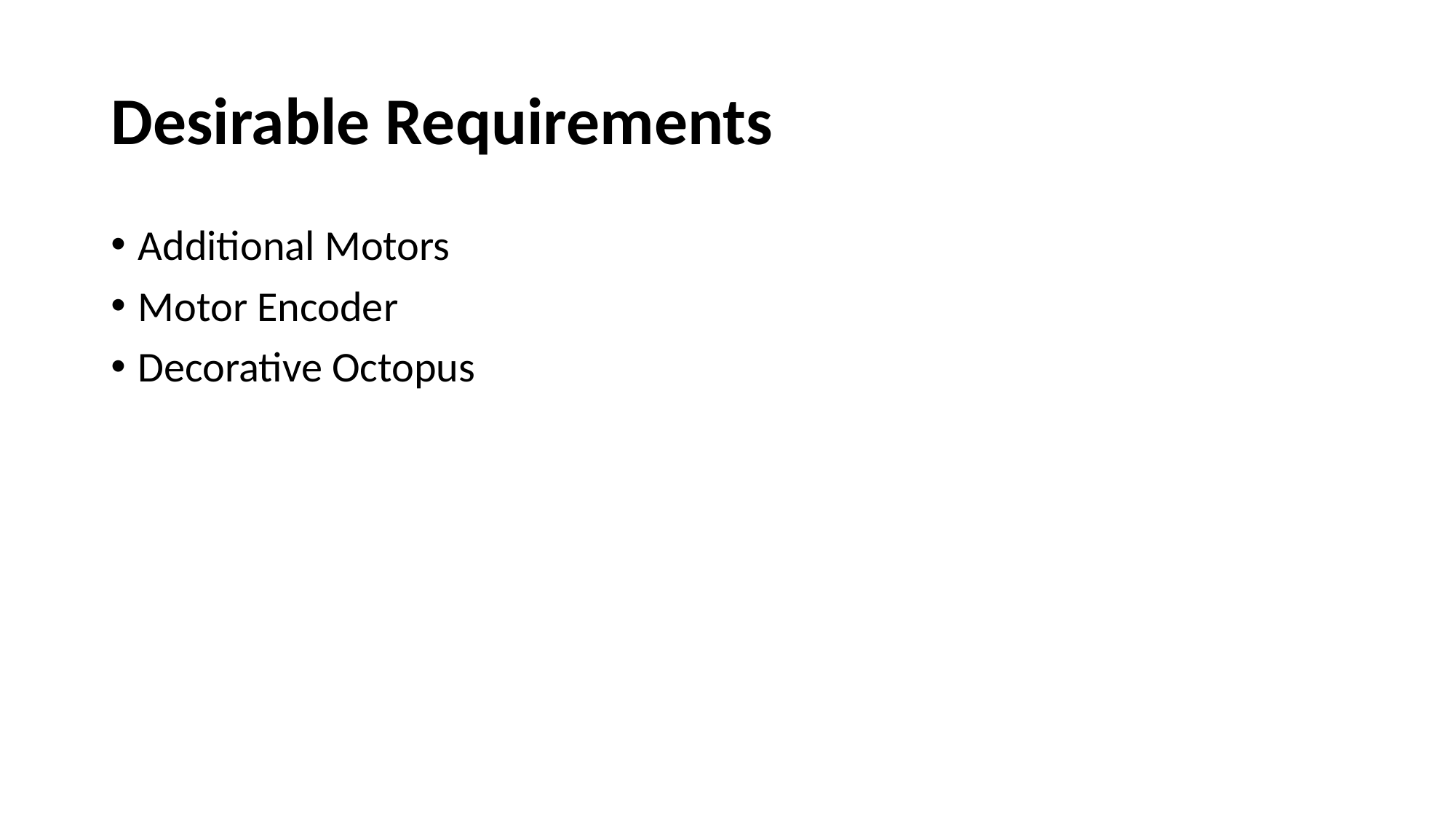

# Desirable Requirements
Additional Motors
Motor Encoder
Decorative Octopus